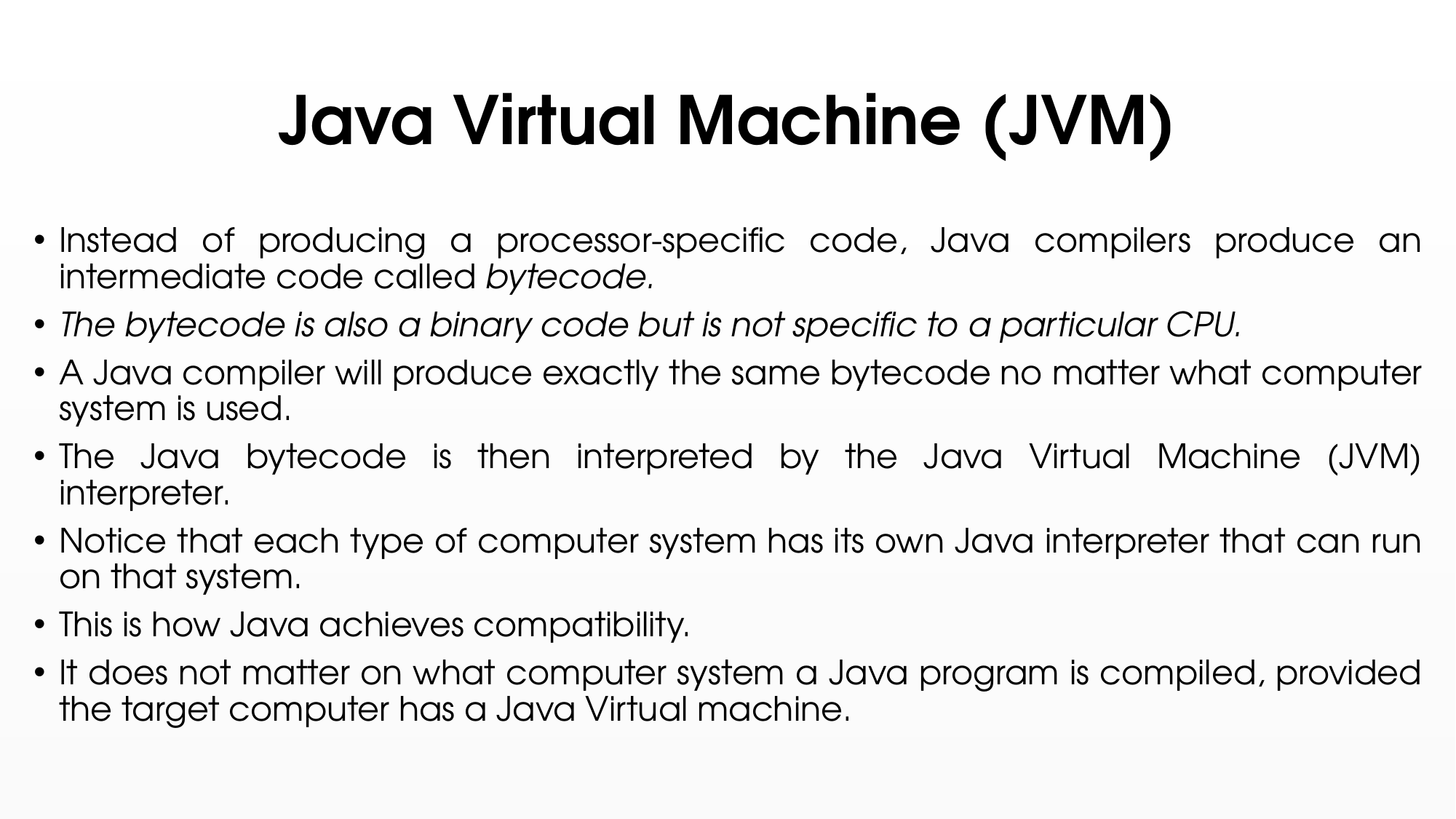

# Java Virtual Machine (JVM)
Instead of producing a processor-specific code, Java compilers produce an intermediate code called bytecode.
The bytecode is also a binary code but is not specific to a particular CPU.
A Java compiler will produce exactly the same bytecode no matter what computer system is used.
The Java bytecode is then interpreted by the Java Virtual Machine (JVM) interpreter.
Notice that each type of computer system has its own Java interpreter that can run on that system.
This is how Java achieves compatibility.
It does not matter on what computer system a Java program is compiled, provided the target computer has a Java Virtual machine.